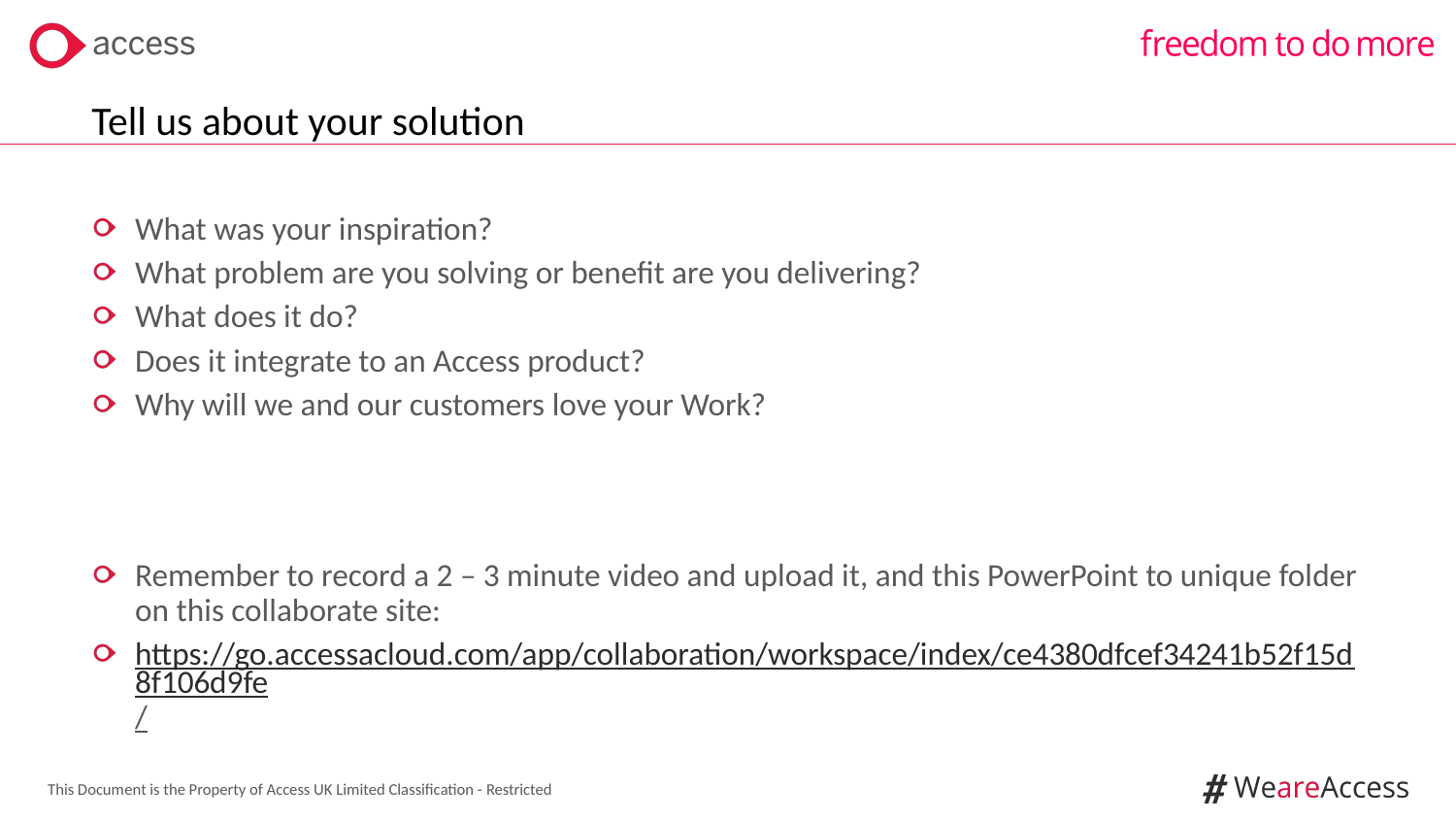

# Tell us about your solution

What was your inspiration?
What problem are you solving or benefit are you delivering?
What does it do?
Does it integrate to an Access product?
Why will we and our customers love your Work?

Remember to record a 2 – 3 minute video and upload it, and this PowerPoint to unique folder on this collaborate site:
https://go.accessacloud.com/app/collaboration/workspace/index/ce4380dfcef34241b52f15d8f106d9fe/